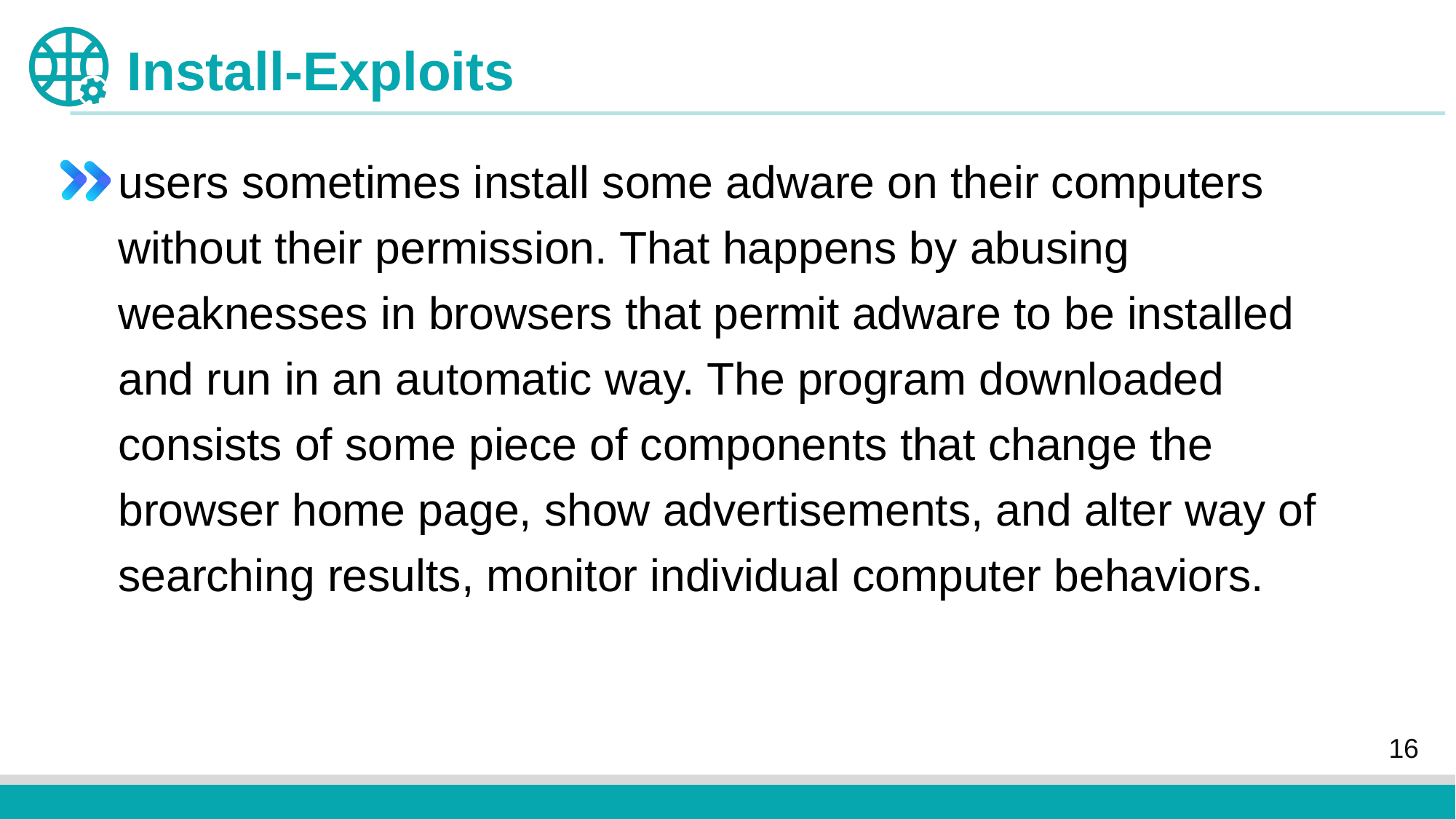

Install-Exploits
users sometimes install some adware on their computers without their permission. That happens by abusing weaknesses in browsers that permit adware to be installed and run in an automatic way. The program downloaded consists of some piece of components that change the browser home page, show advertisements, and alter way of searching results, monitor individual computer behaviors.